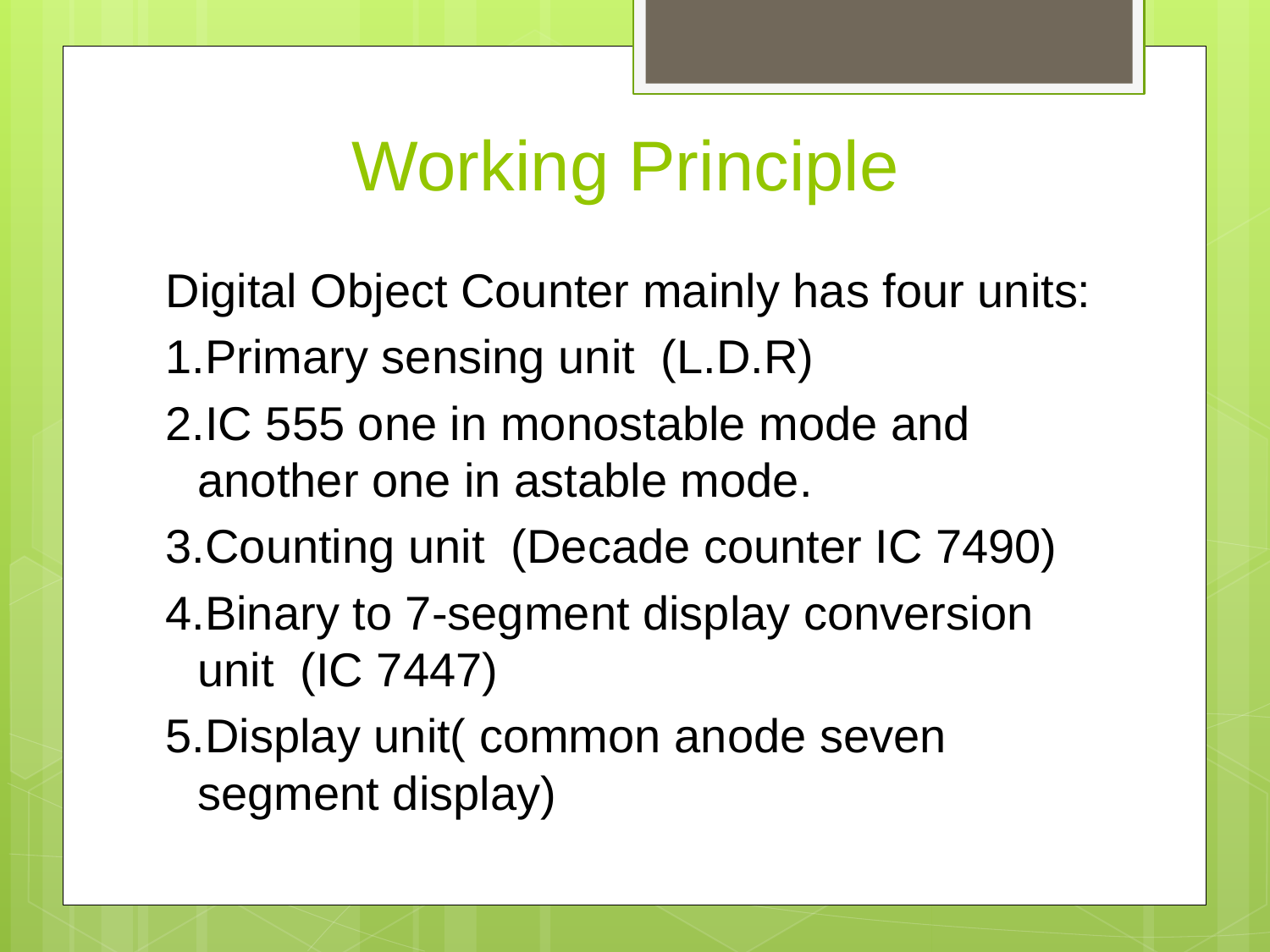

# Working Principle
Digital Object Counter mainly has four units:
1.Primary sensing unit  (L.D.R)
2.IC 555 one in monostable mode and another one in astable mode.
3.Counting unit  (Decade counter IC 7490)
4.Binary to 7-segment display conversion unit  (IC 7447)
5.Display unit( common anode seven segment display)